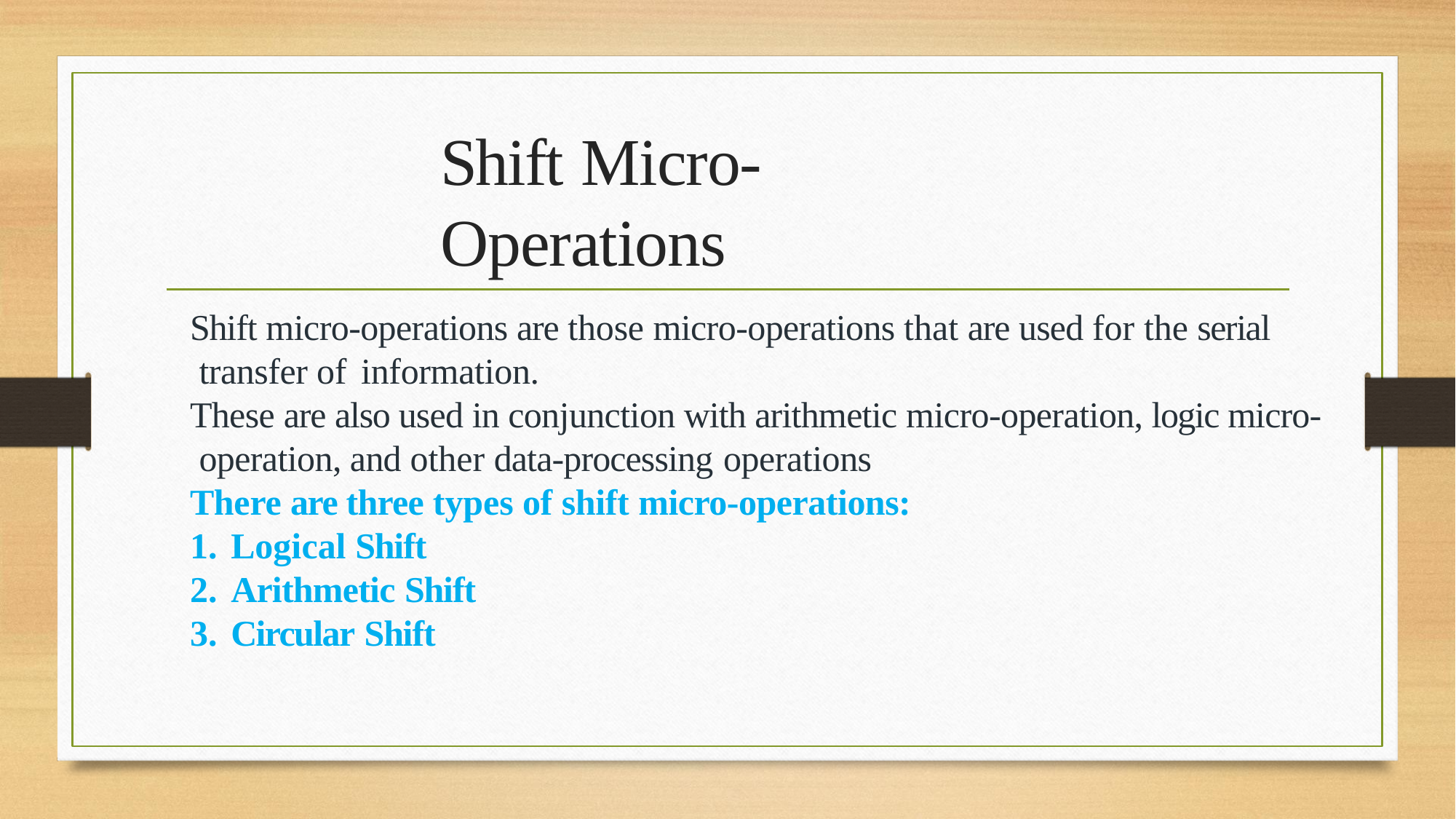

# Shift Micro-Operations

Shift micro-operations are those micro-operations that are used for the serial  transfer of information.
These are also used in conjunction with arithmetic micro-operation, logic micro-  operation, and other data-processing operations
There are three types of shift micro-operations:
Logical Shift
Arithmetic Shift
Circular Shift